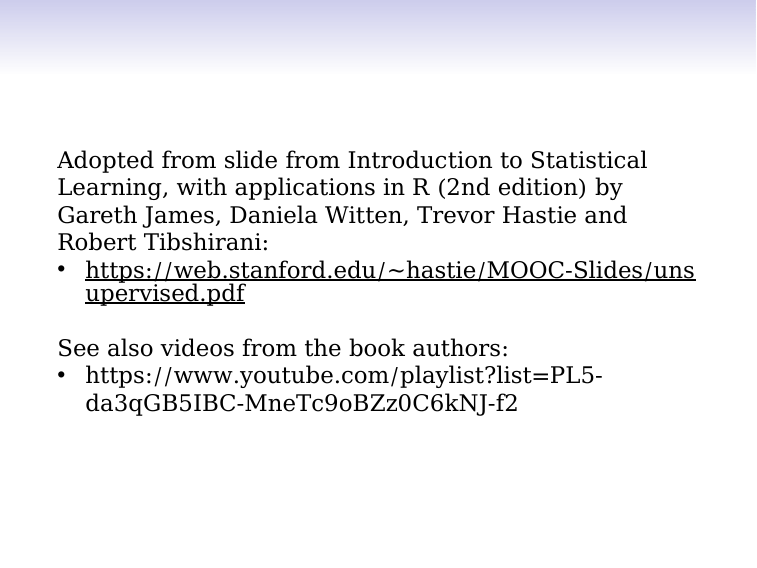

#
Adopted from slide from Introduction to Statistical Learning, with applications in R (2nd edition) by Gareth James, Daniela Witten, Trevor Hastie and Robert Tibshirani:
https://web.stanford.edu/~hastie/MOOC-Slides/unsupervised.pdf

See also videos from the book authors:
https://www.youtube.com/playlist?list=PL5-da3qGB5IBC-MneTc9oBZz0C6kNJ-f2